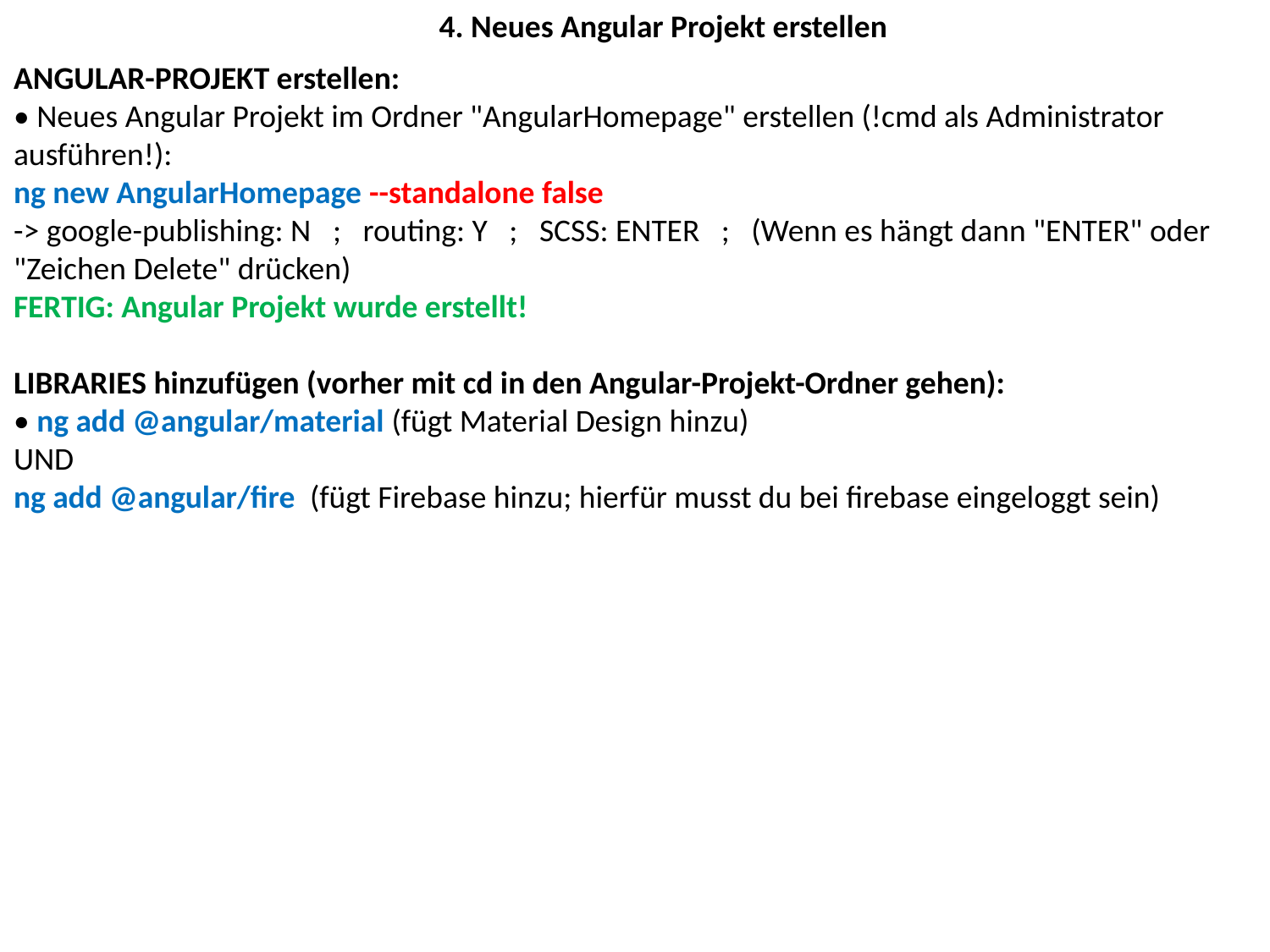

4. Neues Angular Projekt erstellen
ANGULAR-PROJEKT erstellen:
• Neues Angular Projekt im Ordner "AngularHomepage" erstellen (!cmd als Administrator ausführen!):
ng new AngularHomepage --standalone false
-> google-publishing: N   ;   routing: Y   ;   SCSS: ENTER   ;   (Wenn es hängt dann "ENTER" oder "Zeichen Delete" drücken)
FERTIG: Angular Projekt wurde erstellt!

LIBRARIES hinzufügen (vorher mit cd in den Angular-Projekt-Ordner gehen):
• ng add @angular/material (fügt Material Design hinzu)
UND
ng add @angular/fire  (fügt Firebase hinzu; hierfür musst du bei firebase eingeloggt sein)